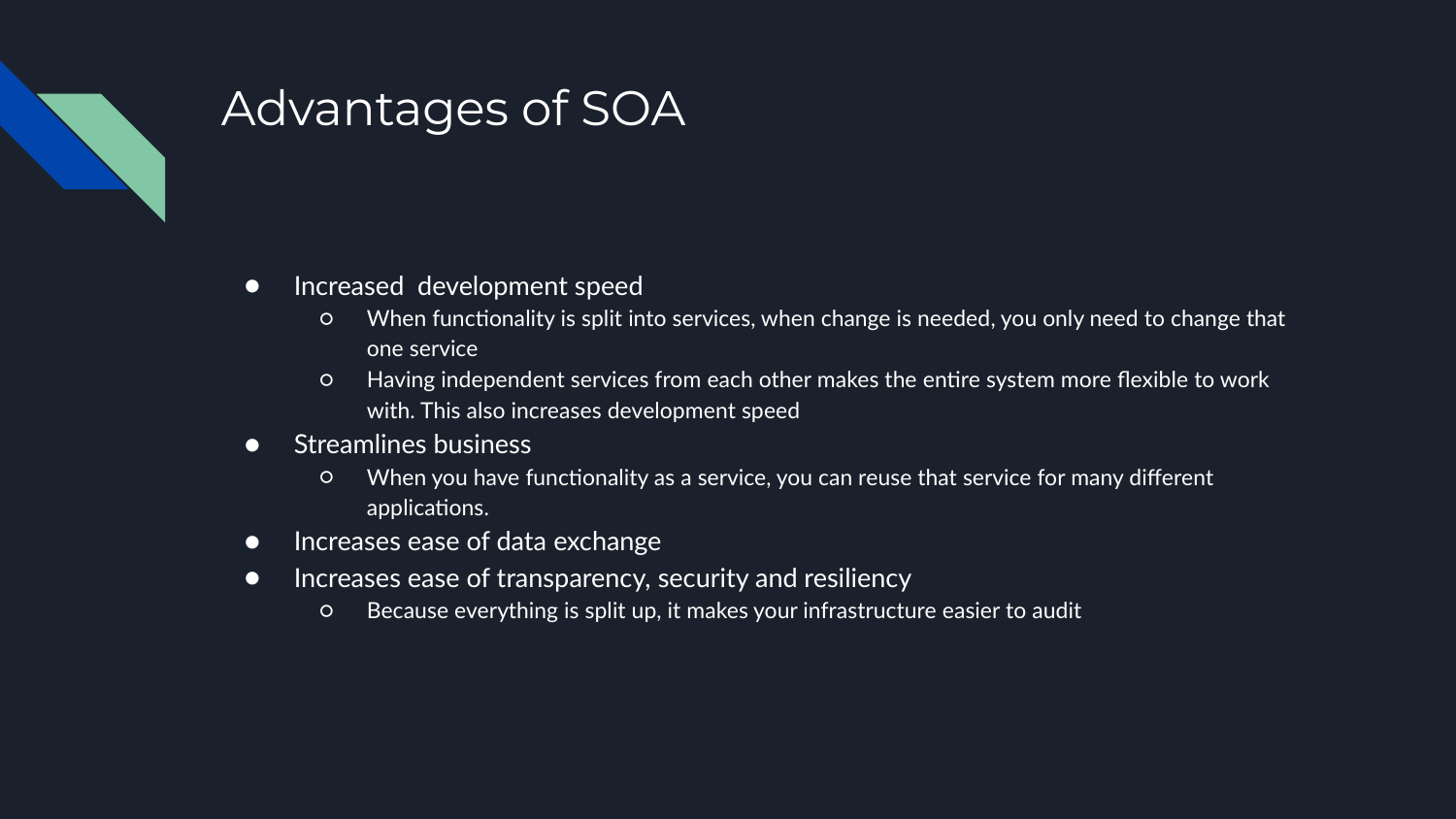

# Advantages of SOA
Increased  development speed
When functionality is split into services, when change is needed, you only need to change that one service
Having independent services from each other makes the entire system more flexible to work with. This also increases development speed
Streamlines business
When you have functionality as a service, you can reuse that service for many different applications.
Increases ease of data exchange
Increases ease of transparency, security and resiliency
Because everything is split up, it makes your infrastructure easier to audit